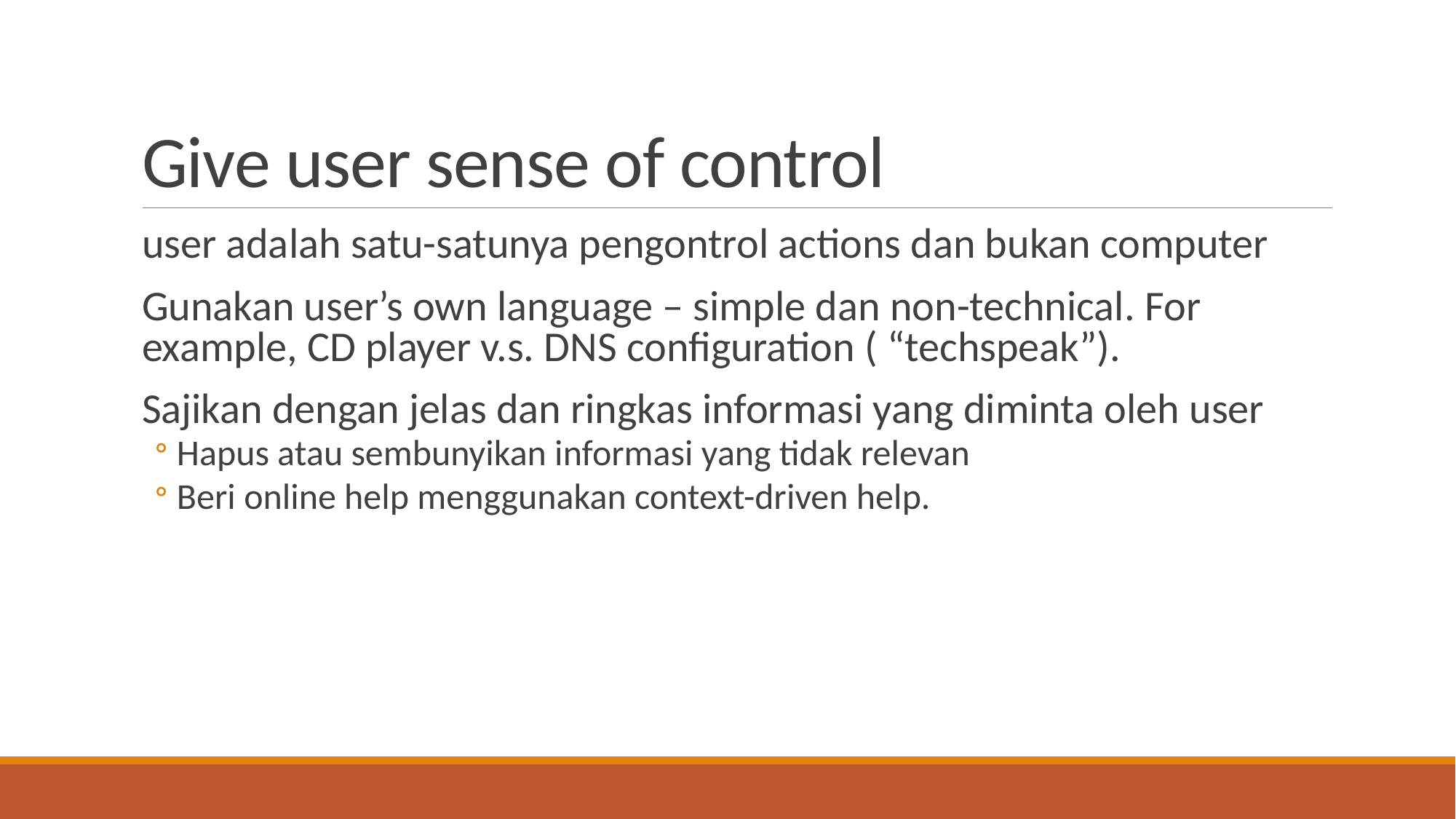

# Give user sense of control
user adalah satu-satunya pengontrol actions dan bukan computer
Gunakan user’s own language – simple dan non-technical. For example, CD player v.s. DNS configuration ( “techspeak”).
Sajikan dengan jelas dan ringkas informasi yang diminta oleh user
Hapus atau sembunyikan informasi yang tidak relevan
Beri online help menggunakan context-driven help.